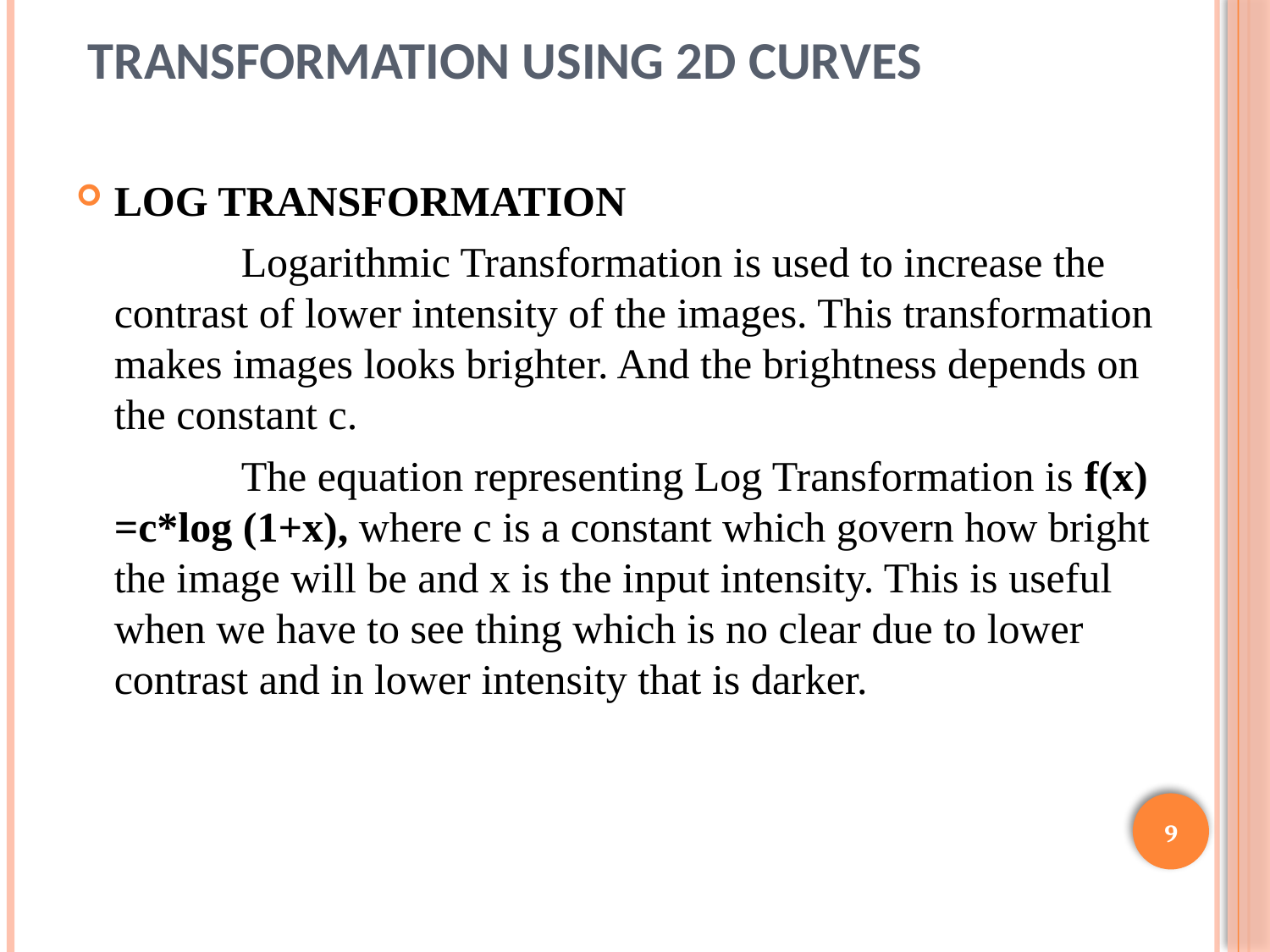

# TRANSFORMATION USING 2D CURVES

LOG TRANSFORMATION
		Logarithmic Transformation is used to increase the contrast of lower intensity of the images. This transformation makes images looks brighter. And the brightness depends on the constant c.
		The equation representing Log Transformation is f(x) =c*log (1+x), where c is a constant which govern how bright the image will be and x is the input intensity. This is useful when we have to see thing which is no clear due to lower contrast and in lower intensity that is darker.

9